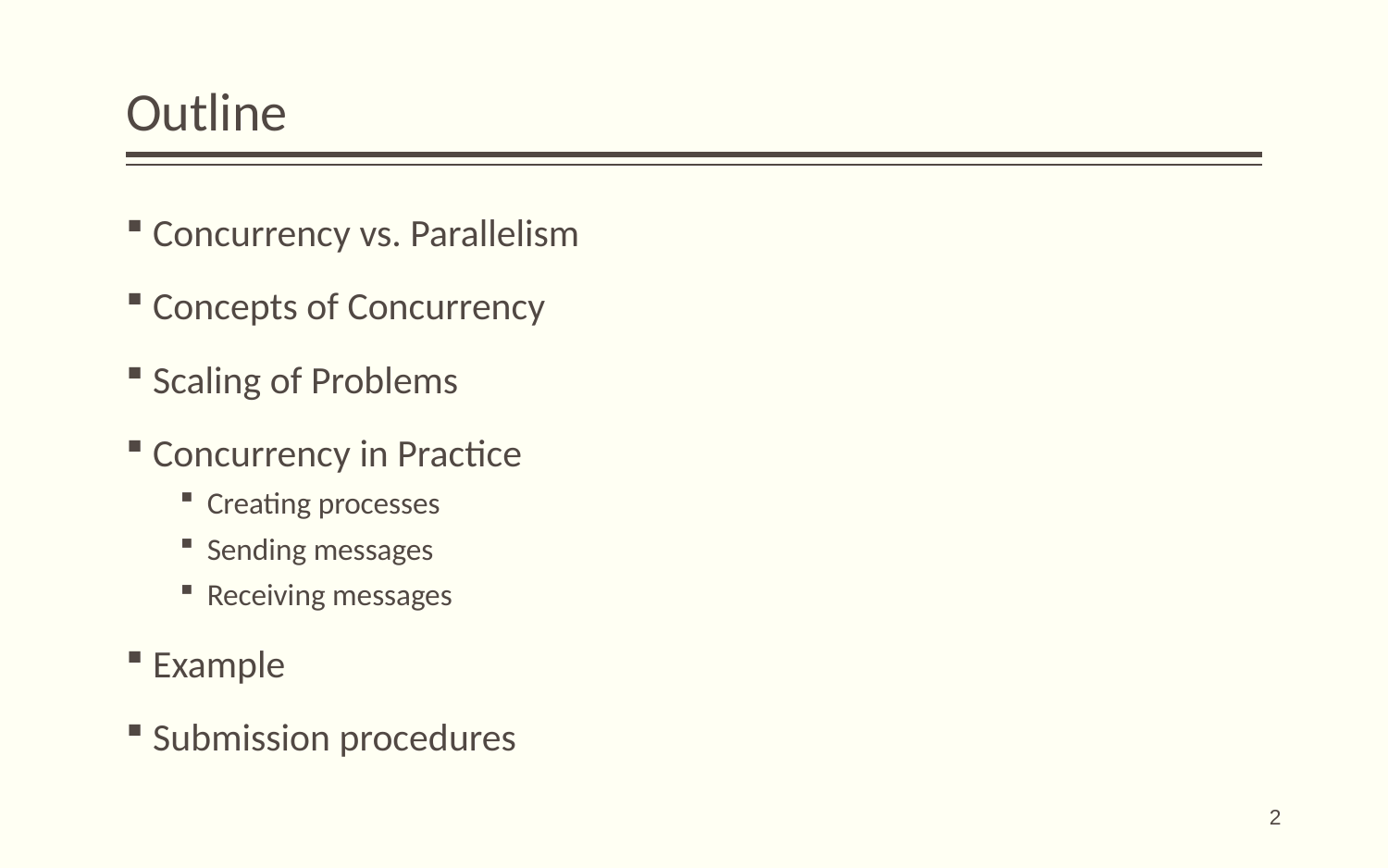

# Outline
Concurrency vs. Parallelism
Concepts of Concurrency
Scaling of Problems
Concurrency in Practice
Creating processes
Sending messages
Receiving messages
Example
Submission procedures